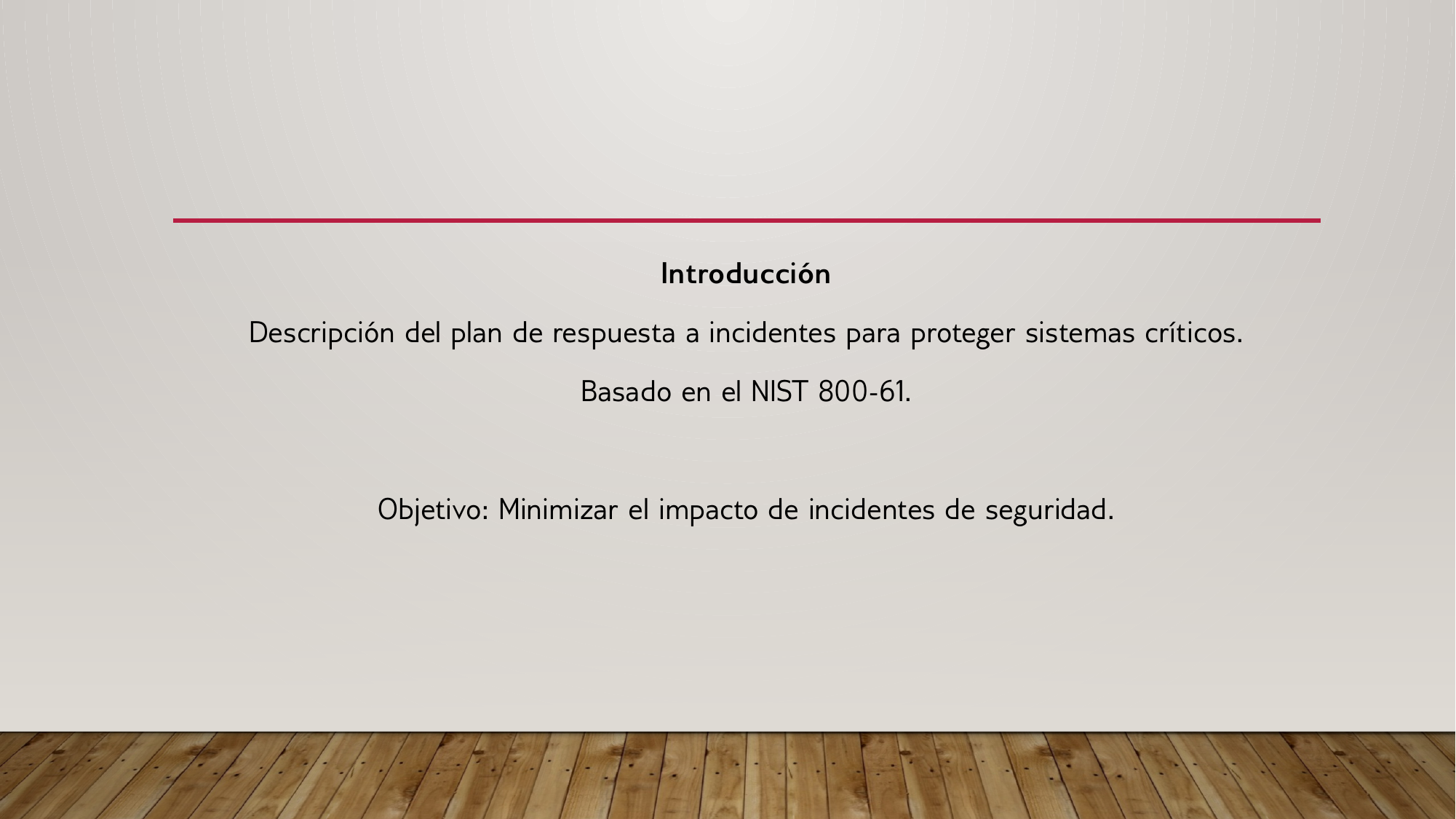

Introducción
Descripción del plan de respuesta a incidentes para proteger sistemas críticos.
Basado en el NIST 800-61.

Objetivo: Minimizar el impacto de incidentes de seguridad.